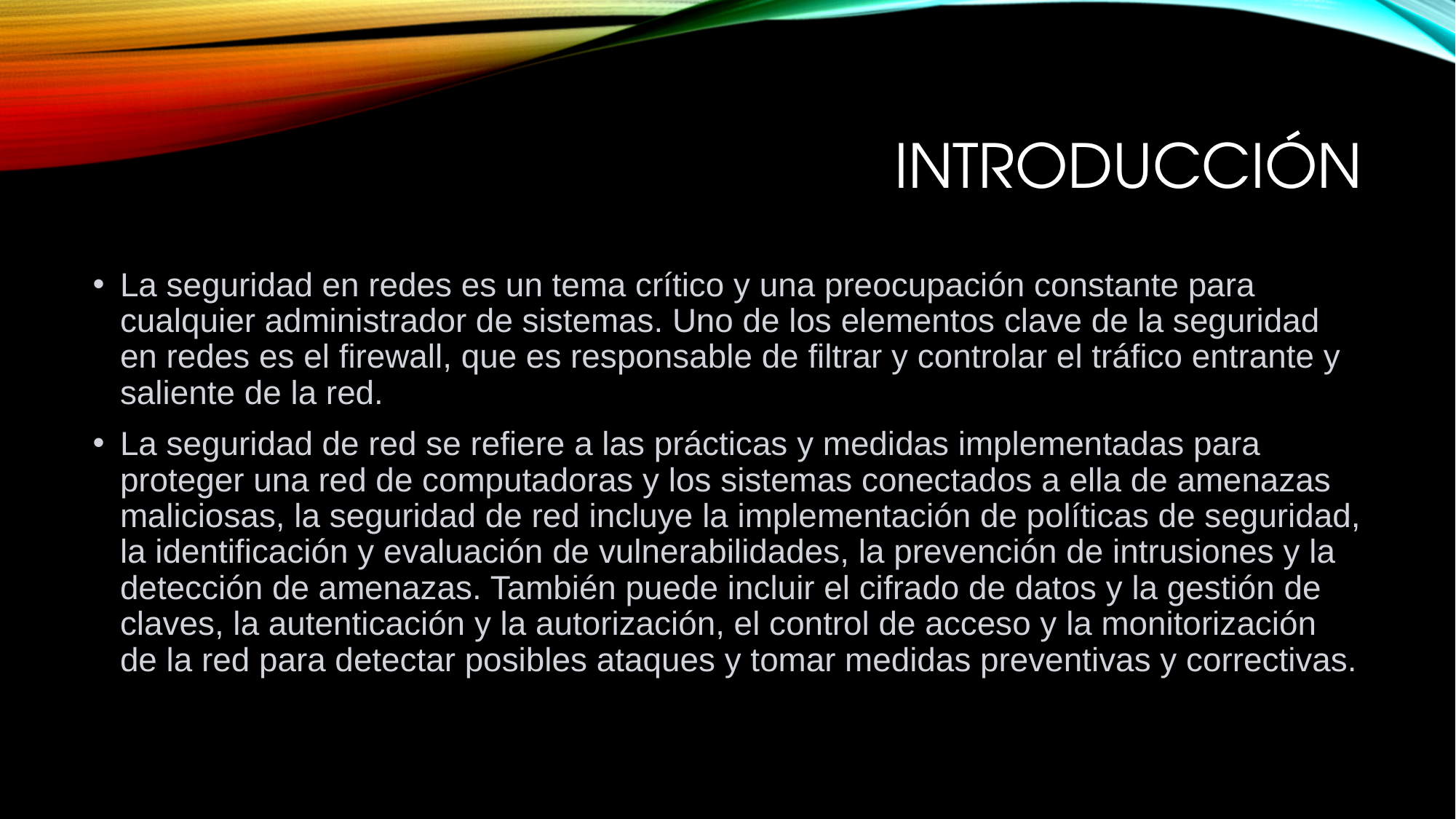

# INTRODUCCIÓN
La seguridad en redes es un tema crítico y una preocupación constante para cualquier administrador de sistemas. Uno de los elementos clave de la seguridad en redes es el firewall, que es responsable de filtrar y controlar el tráfico entrante y saliente de la red.
La seguridad de red se refiere a las prácticas y medidas implementadas para proteger una red de computadoras y los sistemas conectados a ella de amenazas maliciosas, la seguridad de red incluye la implementación de políticas de seguridad, la identificación y evaluación de vulnerabilidades, la prevención de intrusiones y la detección de amenazas. También puede incluir el cifrado de datos y la gestión de claves, la autenticación y la autorización, el control de acceso y la monitorización de la red para detectar posibles ataques y tomar medidas preventivas y correctivas.